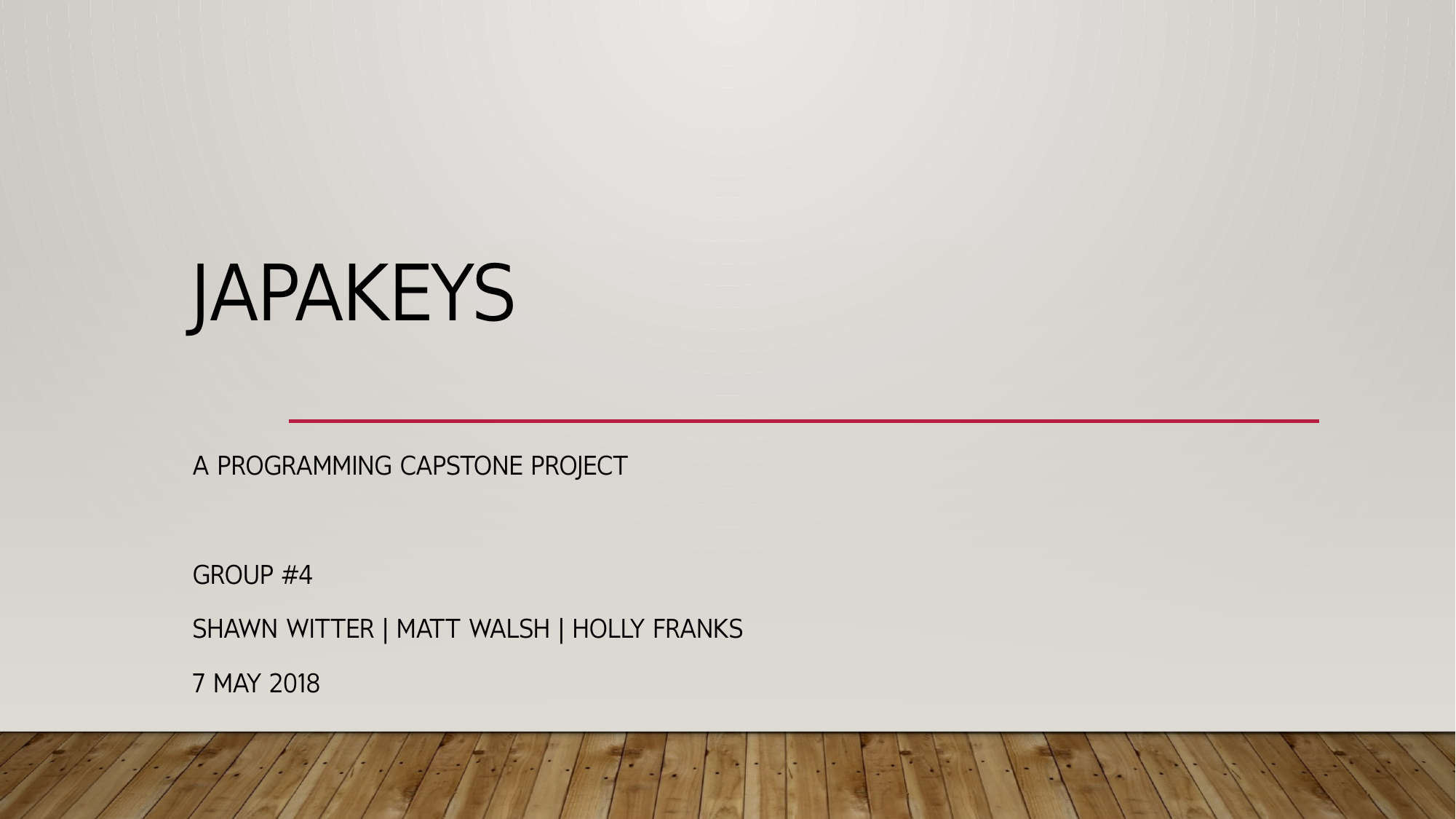

# JAPAKEYS
a Programming Capstone Project

Group #4
Shawn Witter | Matt Walsh | Holly Franks
7 May 2018